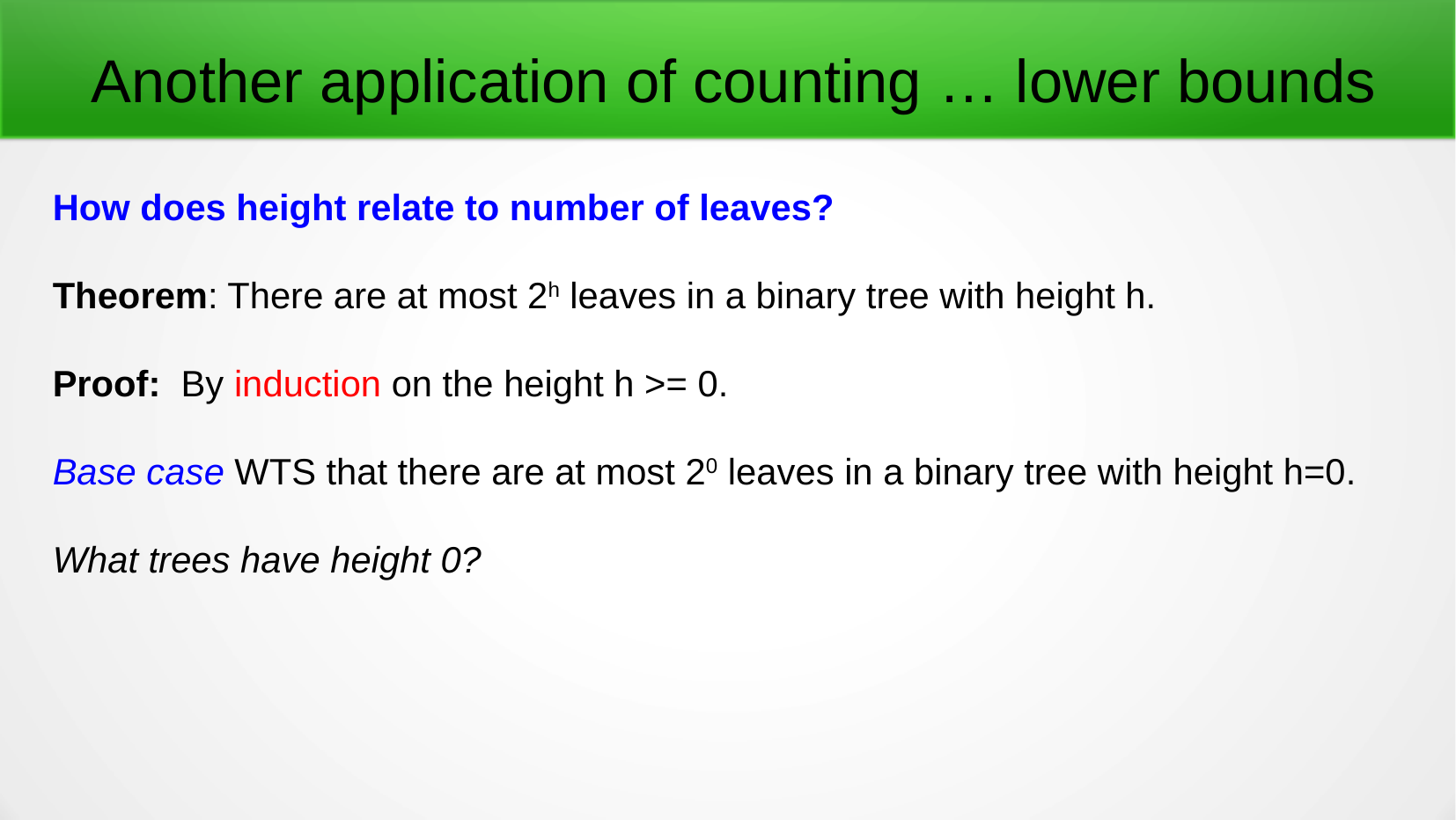

Another application of counting … lower bounds
How does height relate to number of leaves?

Theorem: There are at most 2h leaves in a binary tree with height h.

Proof:  By induction on the height h >= 0.

Base case WTS that there are at most 20 leaves in a binary tree with height h=0.

What trees have height 0?